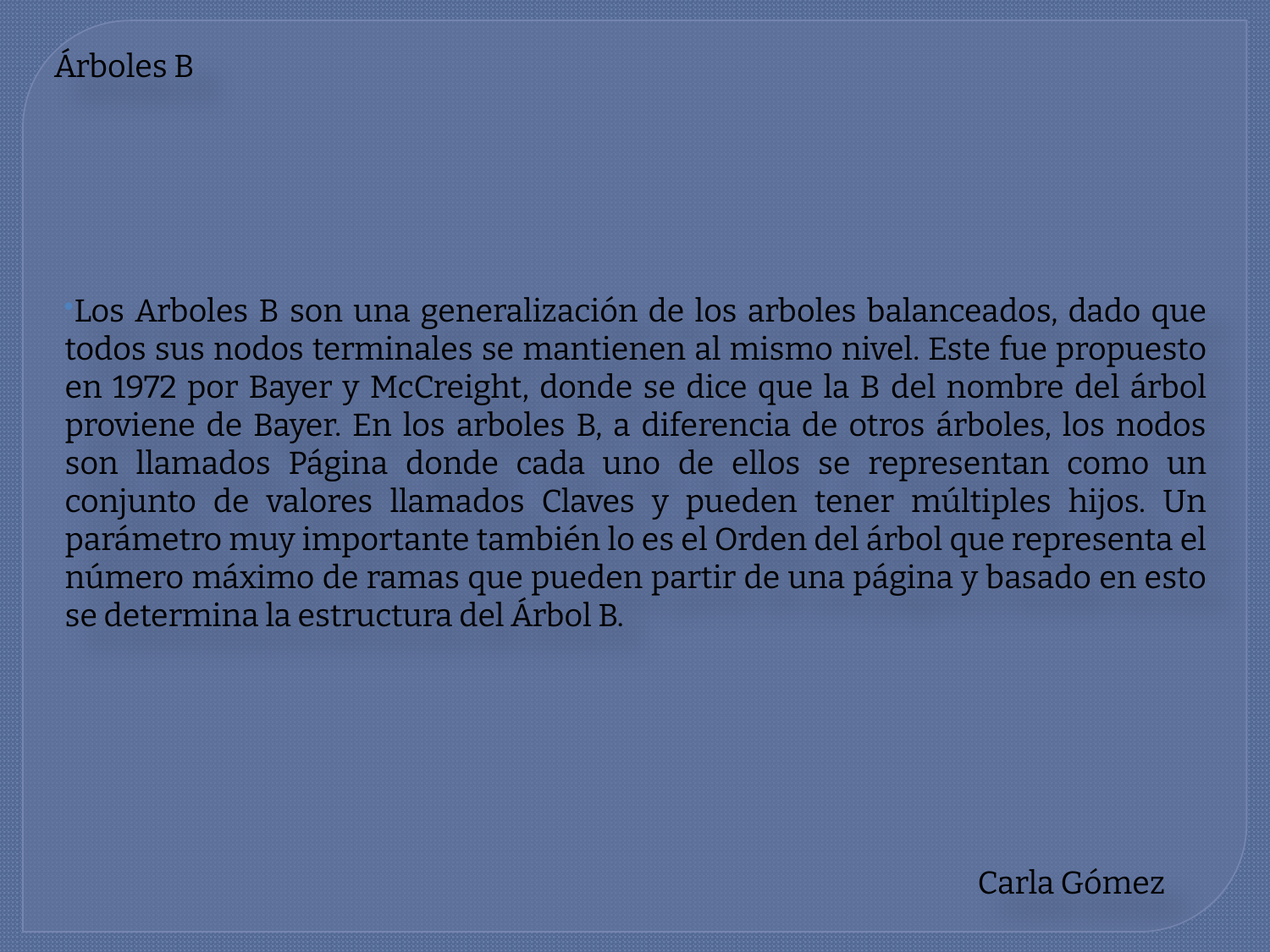

# Árboles B
Los Arboles B son una generalización de los arboles balanceados, dado que todos sus nodos terminales se mantienen al mismo nivel. Este fue propuesto en 1972 por Bayer y McCreight, donde se dice que la B del nombre del árbol proviene de Bayer. En los arboles B, a diferencia de otros árboles, los nodos son llamados Página donde cada uno de ellos se representan como un conjunto de valores llamados Claves y pueden tener múltiples hijos. Un parámetro muy importante también lo es el Orden del árbol que representa el número máximo de ramas que pueden partir de una página y basado en esto se determina la estructura del Árbol B.
Carla Gómez